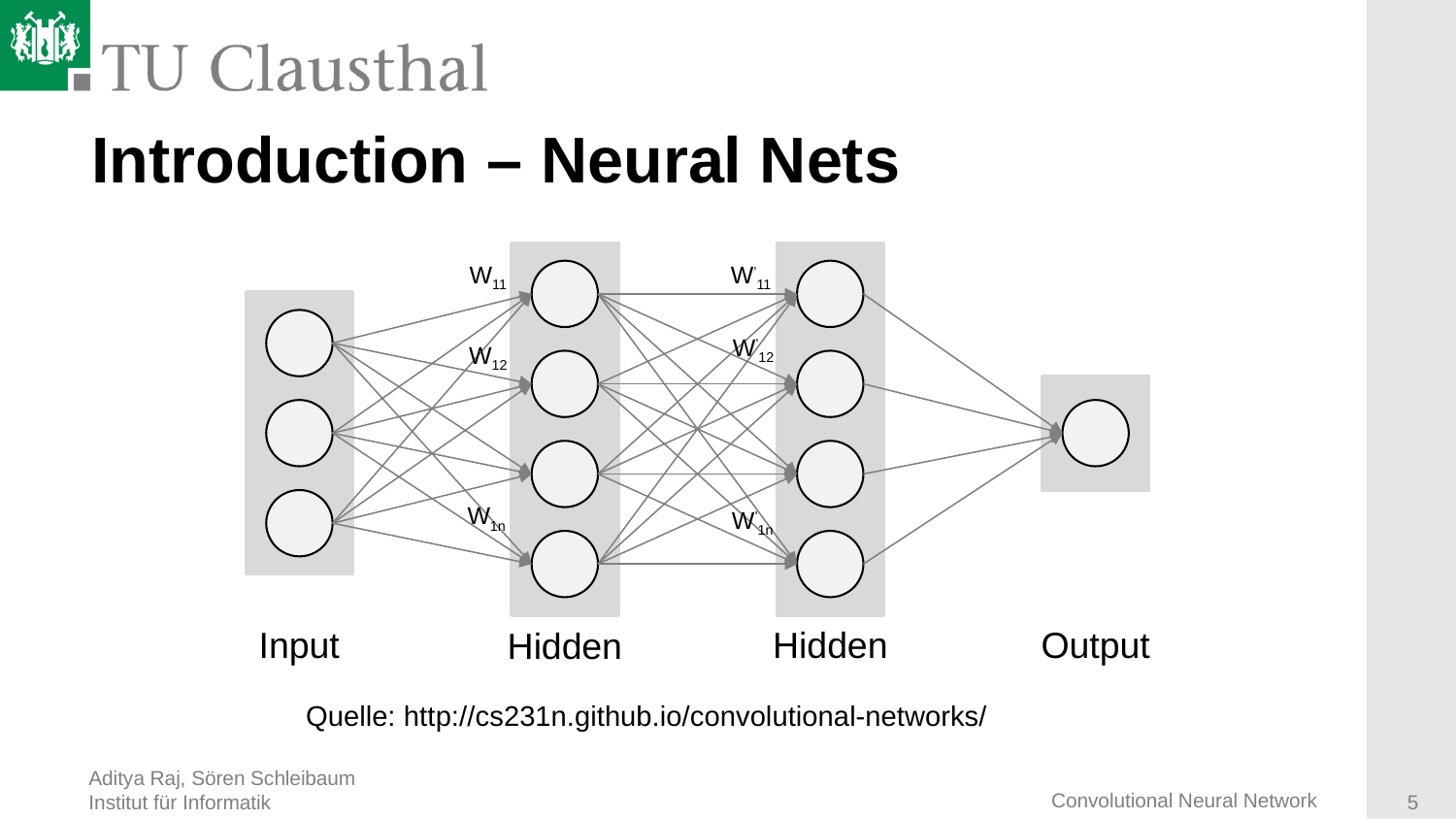

# Introduction – Neural Nets

Input
Hidden
Output
Hidden
Quelle: http://cs231n.github.io/convolutional-networks/
W11
W’11
W’12
W12
W1n
W’1n